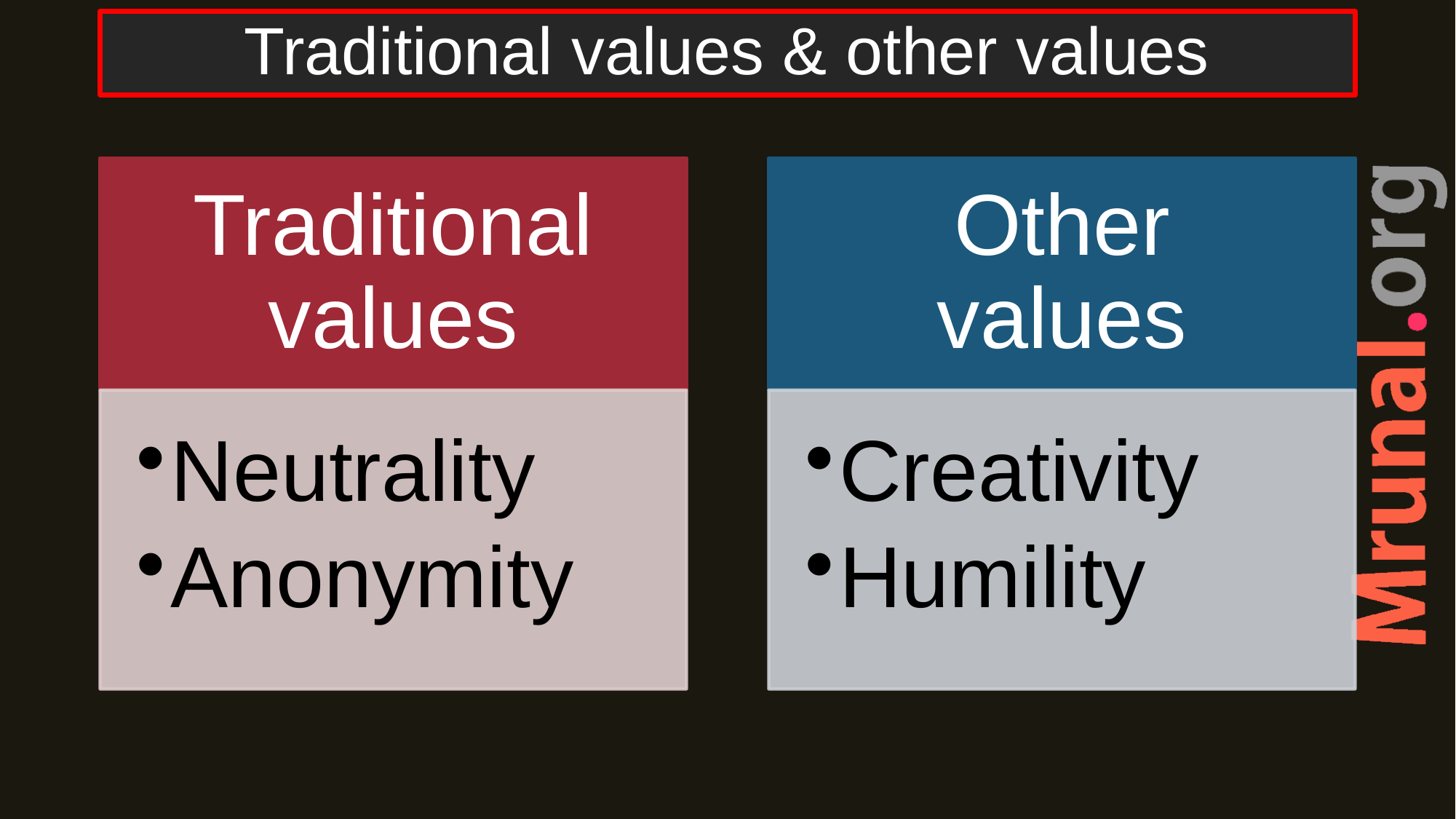

# Traditional values & other values
Traditional values
Neutrality
Anonymity
Other values
Creativity
Humility